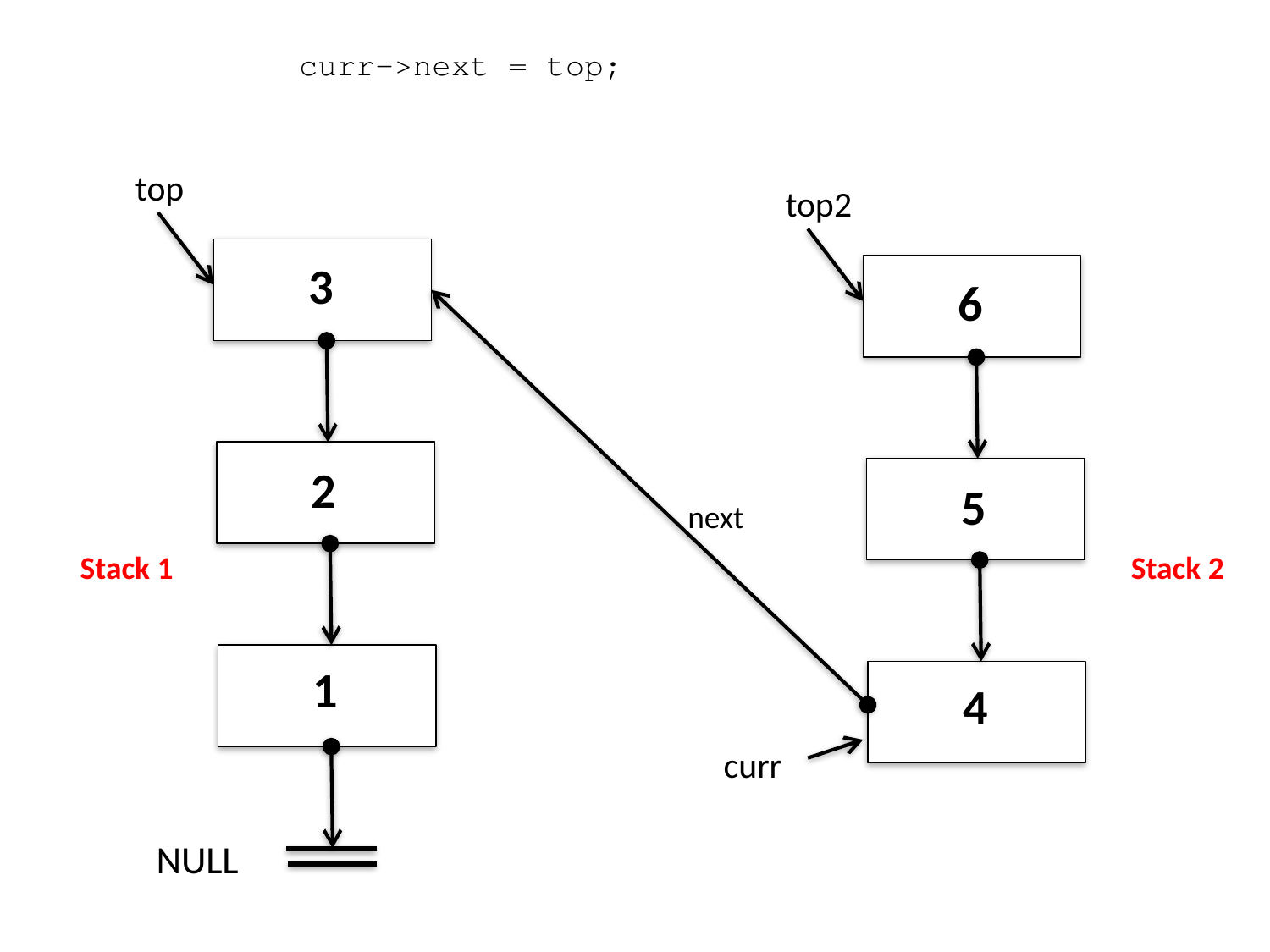

curr->next = top;

top
top2

3

6

2

5
next
Stack 1
Stack 2

1

4
curr
NULL